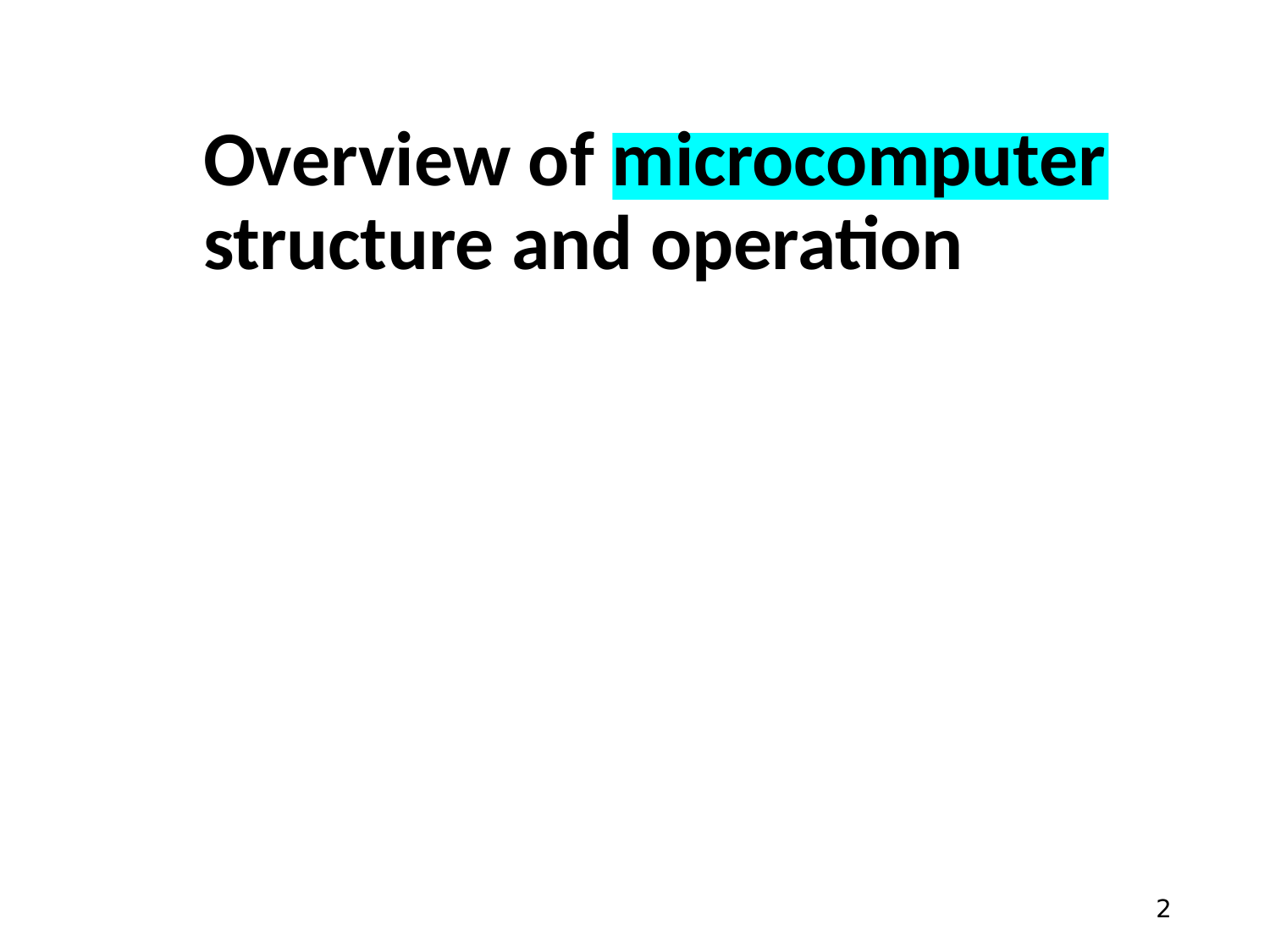

# Overview of microcomputer

structure and operation
2